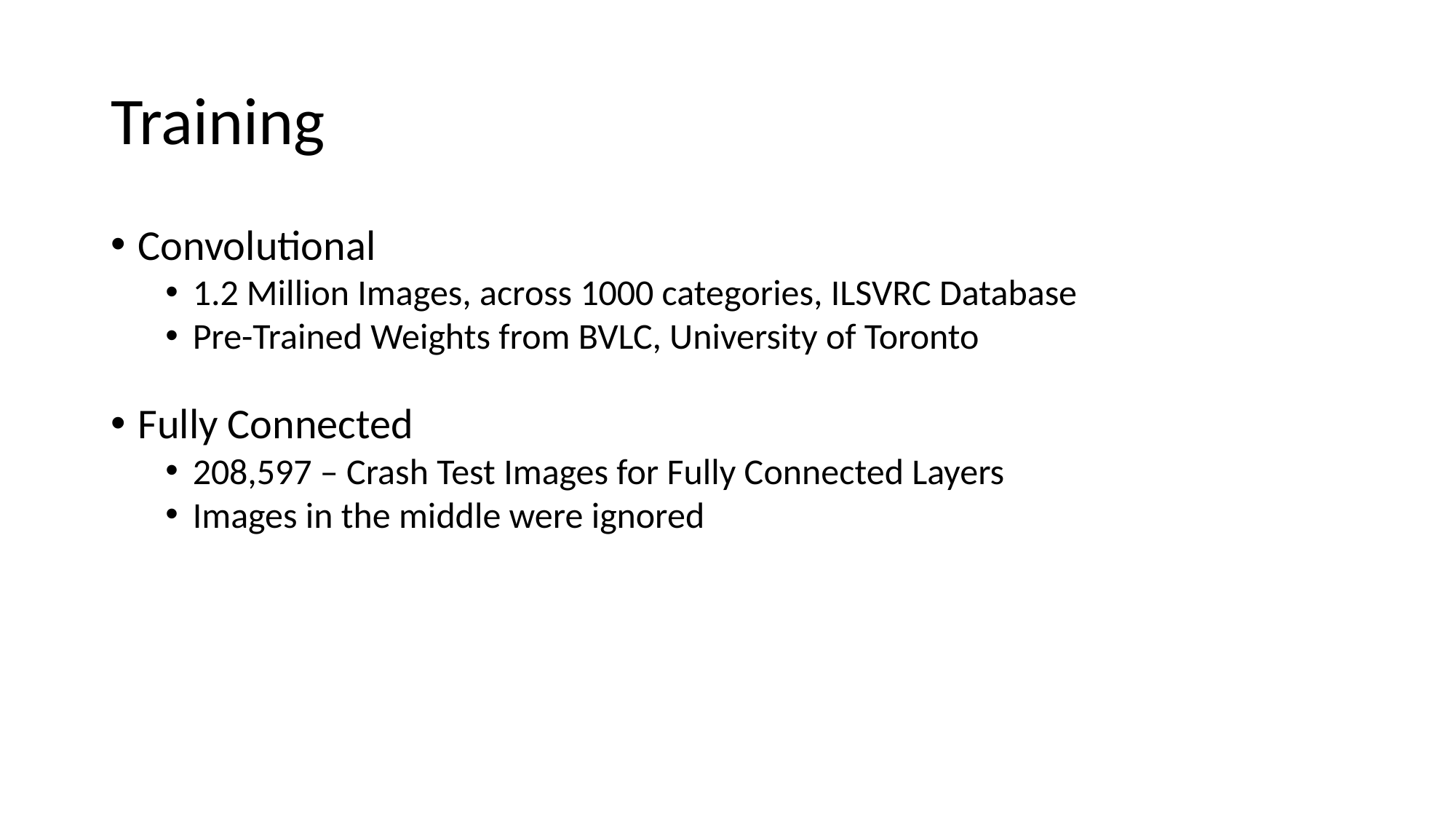

Training
Convolutional
1.2 Million Images, across 1000 categories, ILSVRC Database
Pre-Trained Weights from BVLC, University of Toronto

Fully Connected
208,597 – Crash Test Images for Fully Connected Layers
Images in the middle were ignored